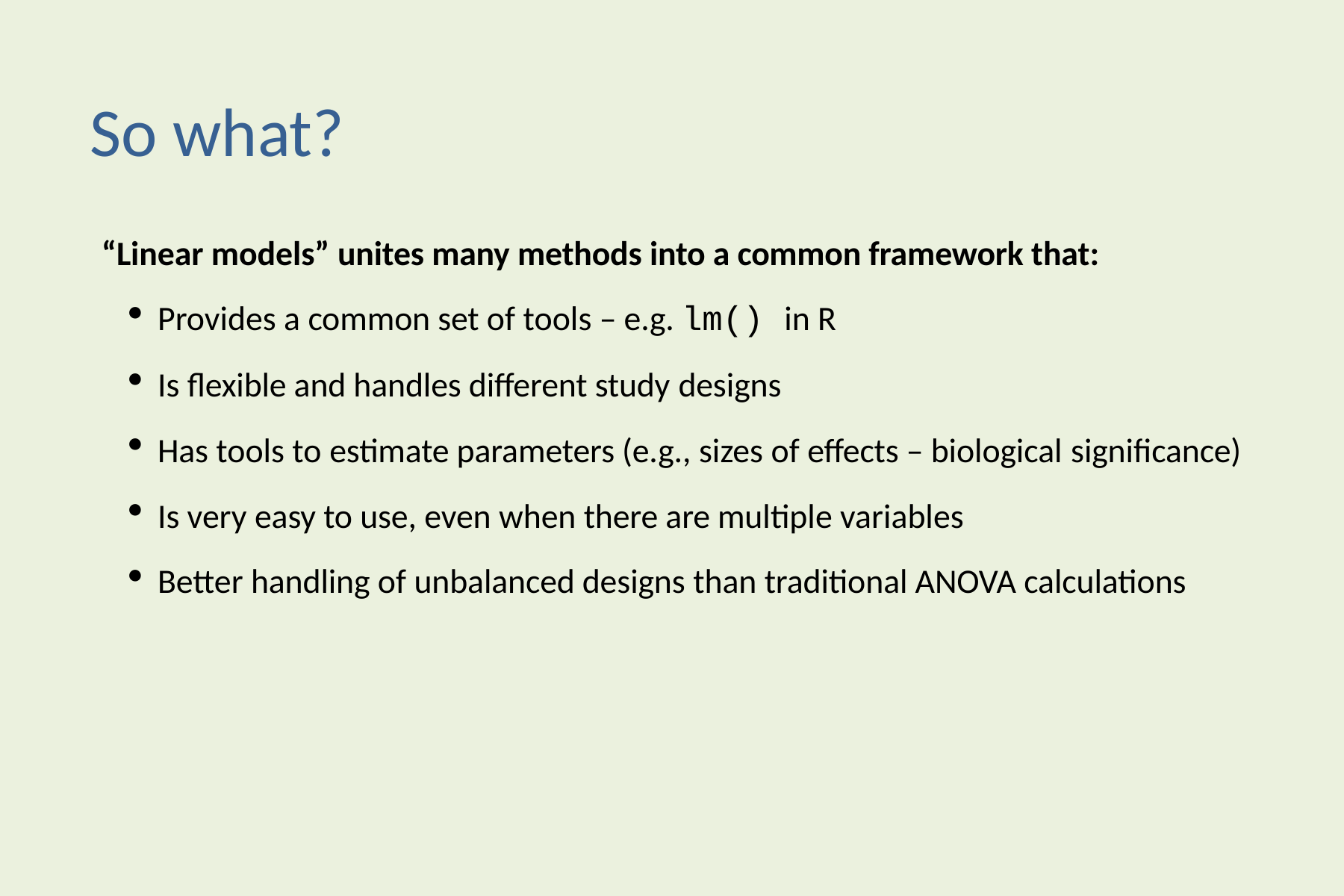

# So what?
“Linear models” unites many methods into a common framework that:
Provides a common set of tools – e.g. lm() in R
Is flexible and handles different study designs
Has tools to estimate parameters (e.g., sizes of effects – biological significance)
Is very easy to use, even when there are multiple variables
Better handling of unbalanced designs than traditional ANOVA calculations